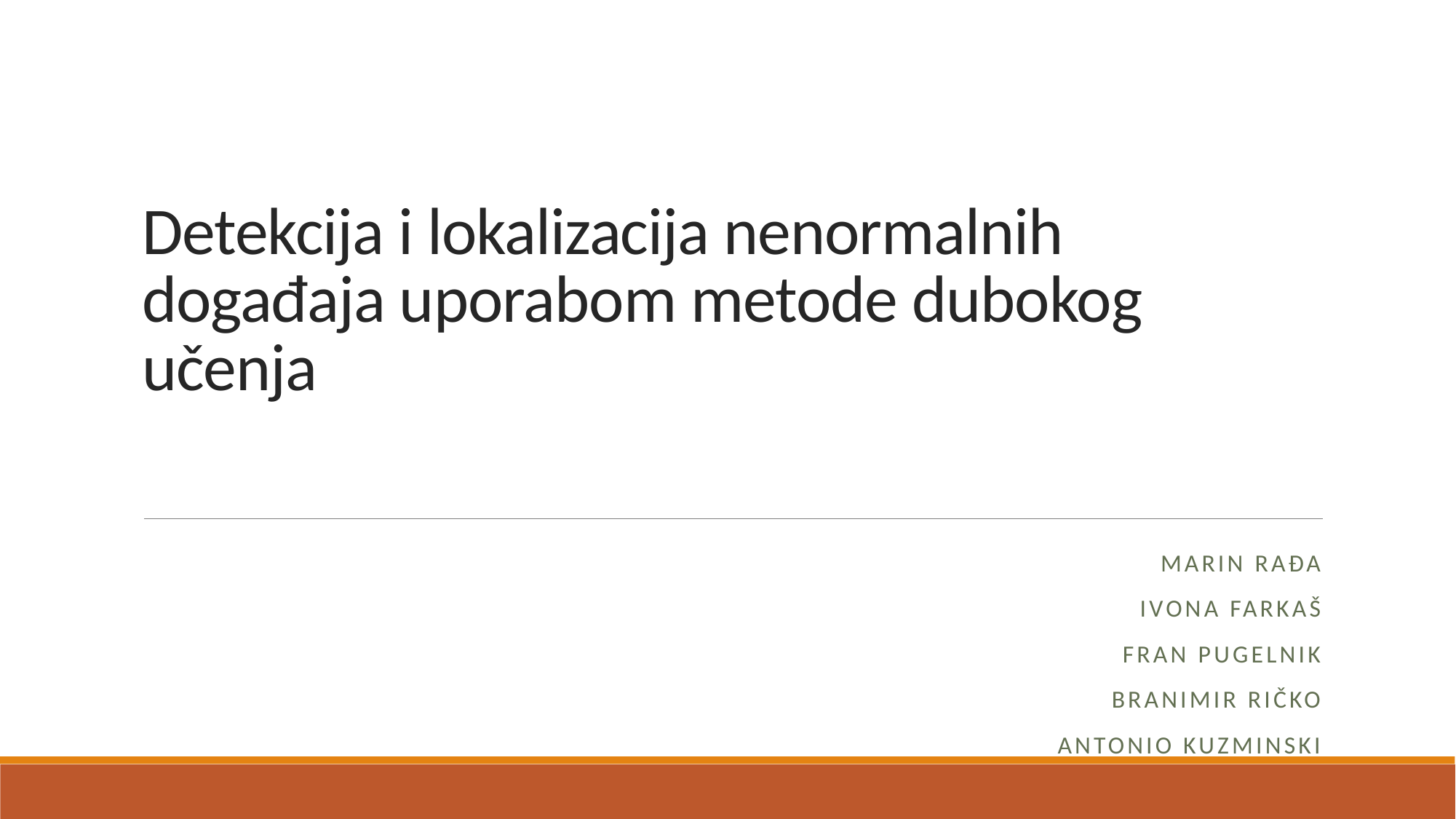

# Detekcija i lokalizacija nenormalnih događaja uporabom metode dubokog učenja
Marin Rađa
Ivona Farkaš
Fran Pugelnik
Branimir Ričko
Antonio Kuzminski